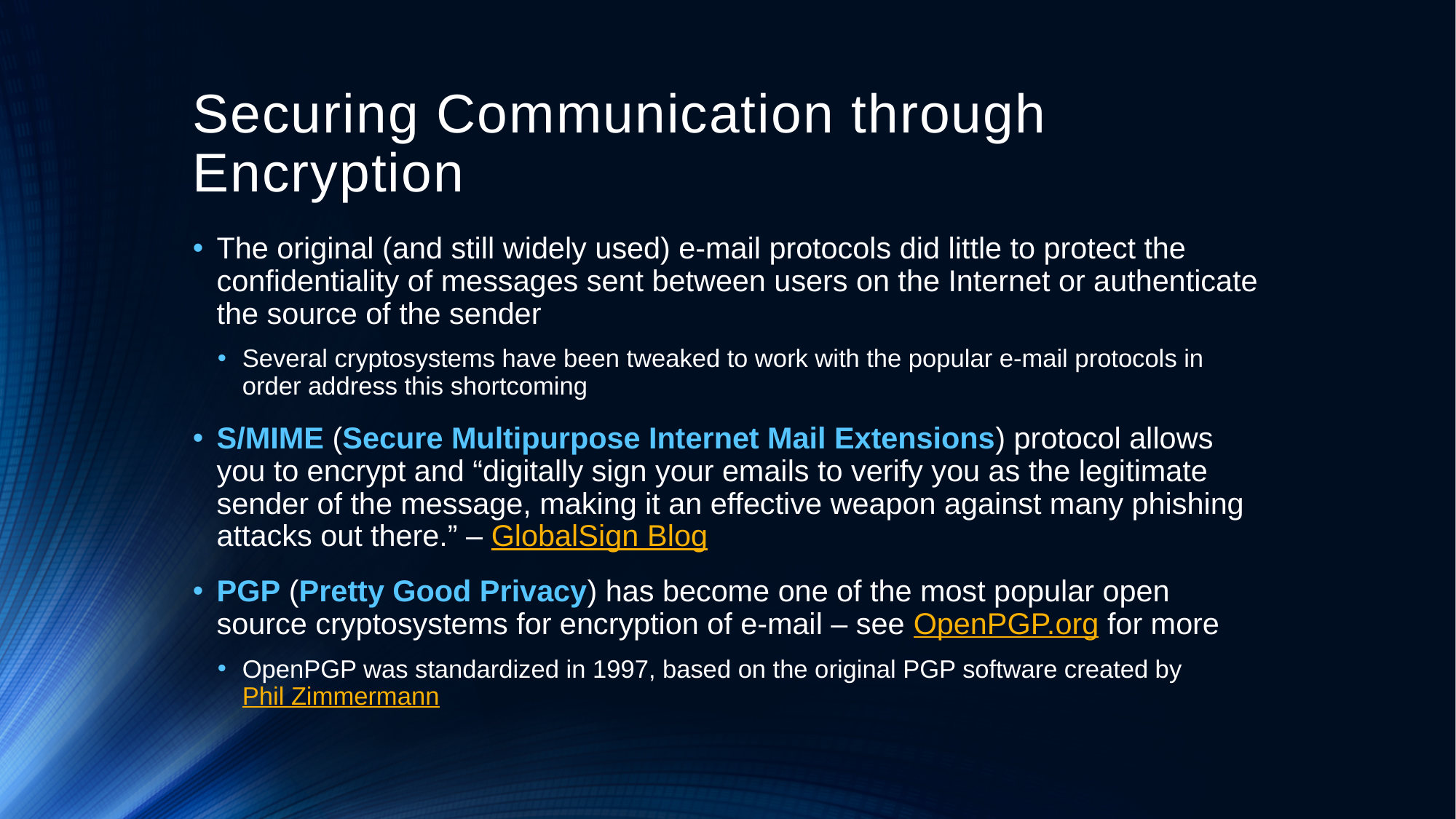

# Securing Communication through Encryption
The original (and still widely used) e-mail protocols did little to protect the confidentiality of messages sent between users on the Internet or authenticate the source of the sender
Several cryptosystems have been tweaked to work with the popular e-mail protocols in order address this shortcoming
S/MIME (Secure Multipurpose Internet Mail Extensions) protocol allows you to encrypt and “digitally sign your emails to verify you as the legitimate sender of the message, making it an effective weapon against many phishing attacks out there.” – GlobalSign Blog
PGP (Pretty Good Privacy) has become one of the most popular open source cryptosystems for encryption of e-mail – see OpenPGP.org for more
OpenPGP was standardized in 1997, based on the original PGP software created by Phil Zimmermann